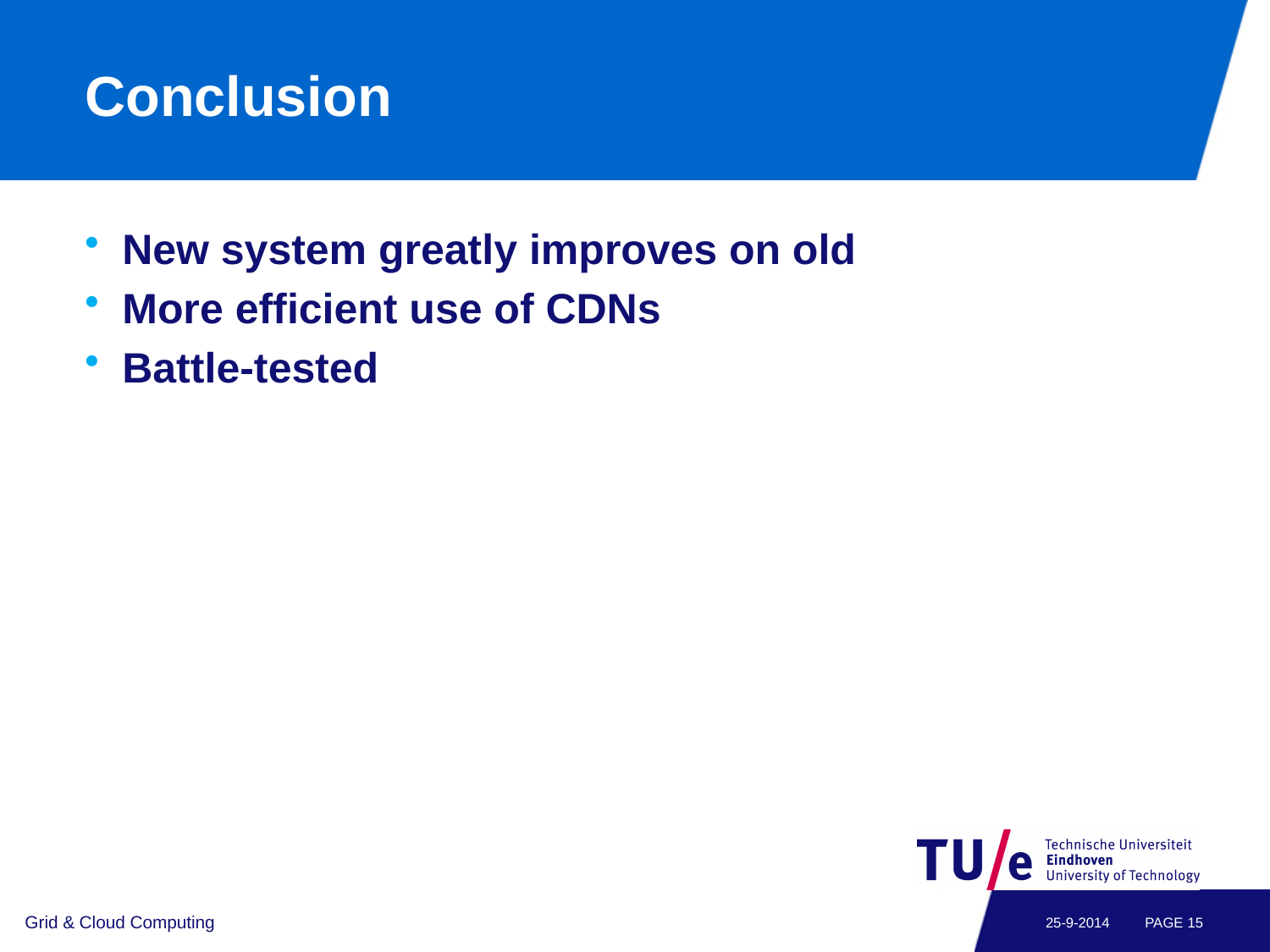

# Conclusion
New system greatly improves on old
More efficient use of CDNs
Battle-tested
Grid & Cloud Computing
25-9-2014
PAGE 15